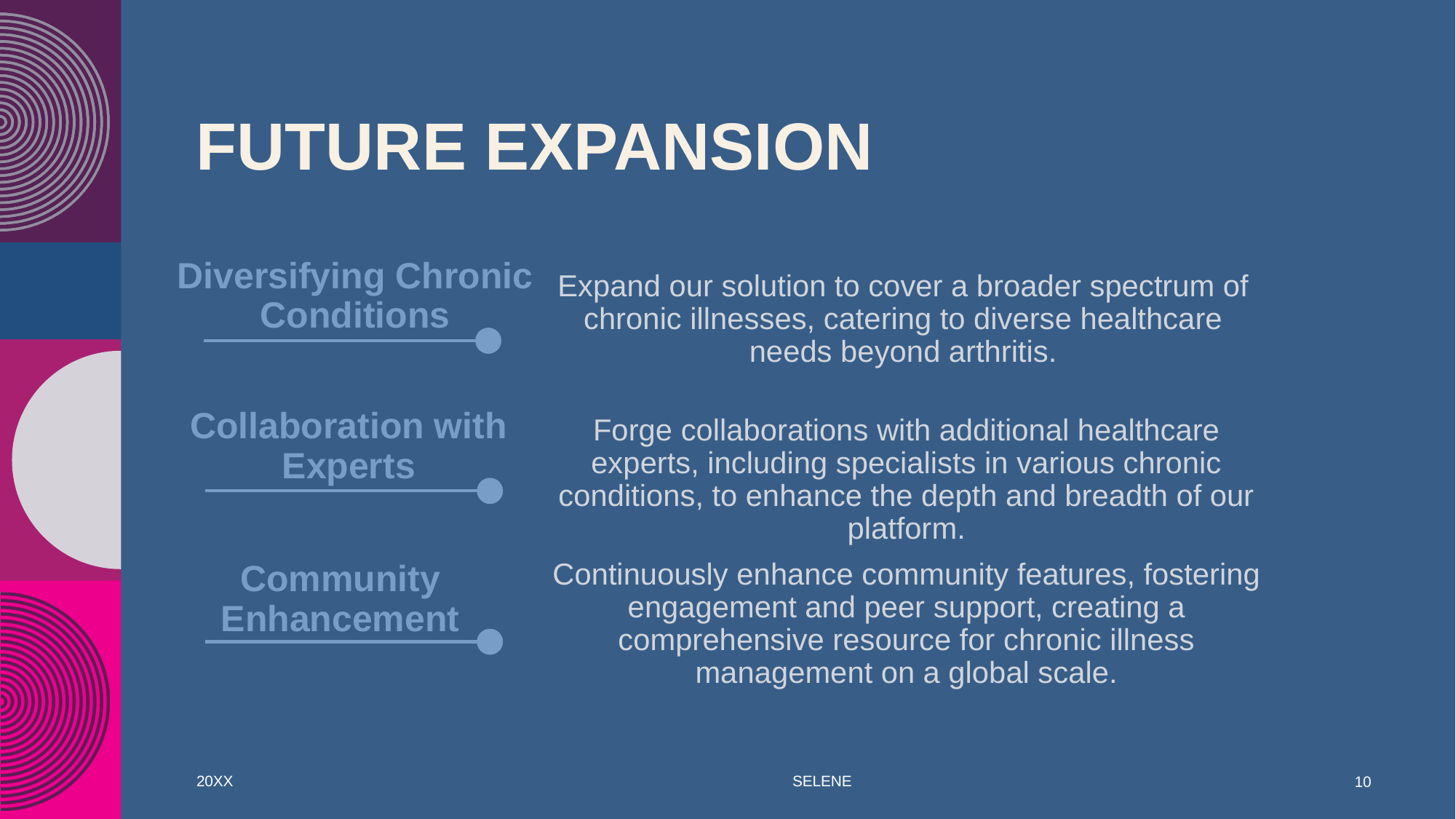

# Future Expansion
Diversifying Chronic Conditions
Expand our solution to cover a broader spectrum of chronic illnesses, catering to diverse healthcare needs beyond arthritis.

Collaboration with Experts
Forge collaborations with additional healthcare experts, including specialists in various chronic conditions, to enhance the depth and breadth of our platform.

Community Enhancement
Continuously enhance community features, fostering engagement and peer support, creating a comprehensive resource for chronic illness management on a global scale.

SELENE
20XX
10